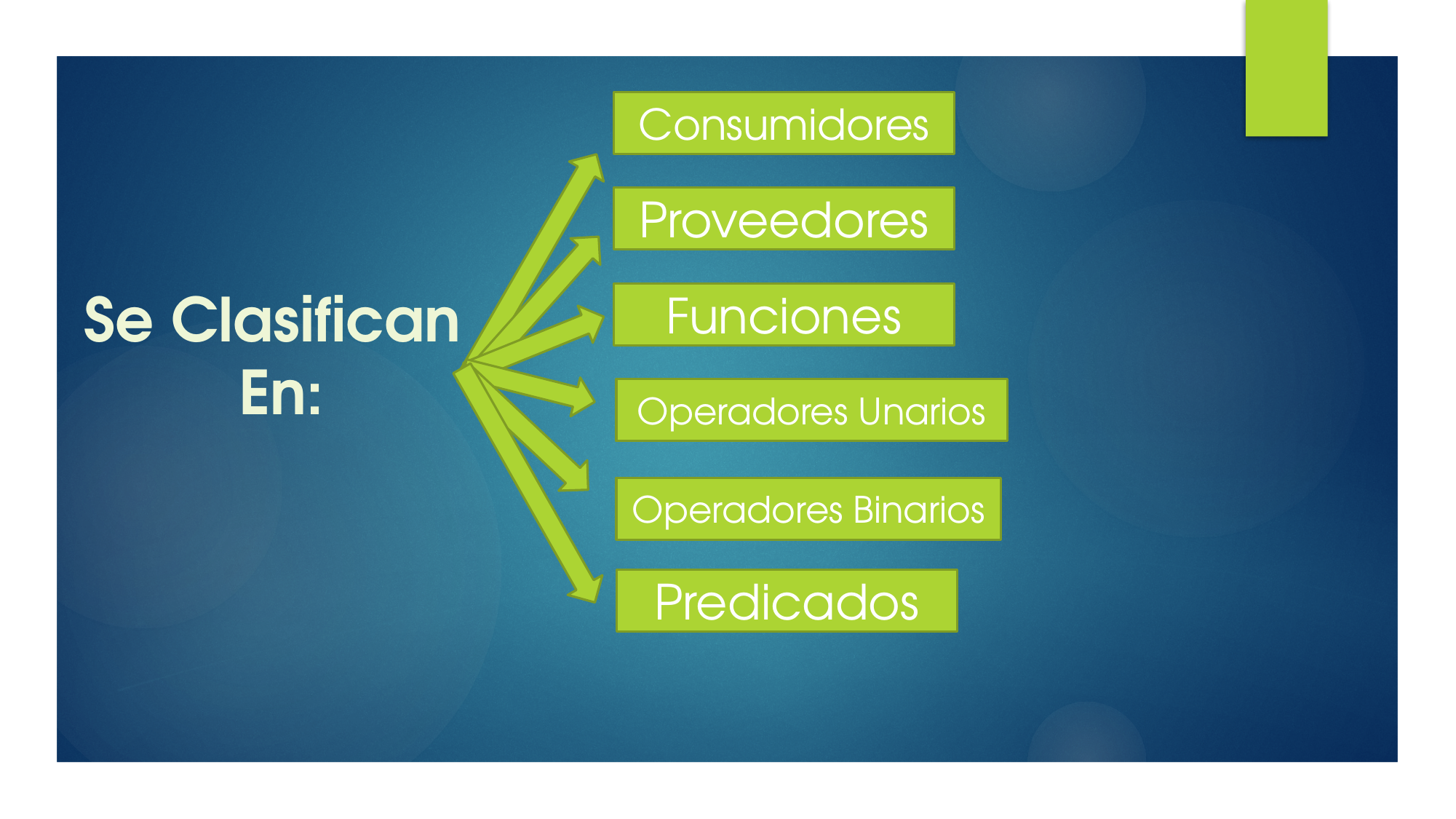

Consumidores
Proveedores

Se Clasifican
 En:
Funciones

Operadores Unarios

Operadores Binarios
Predicados